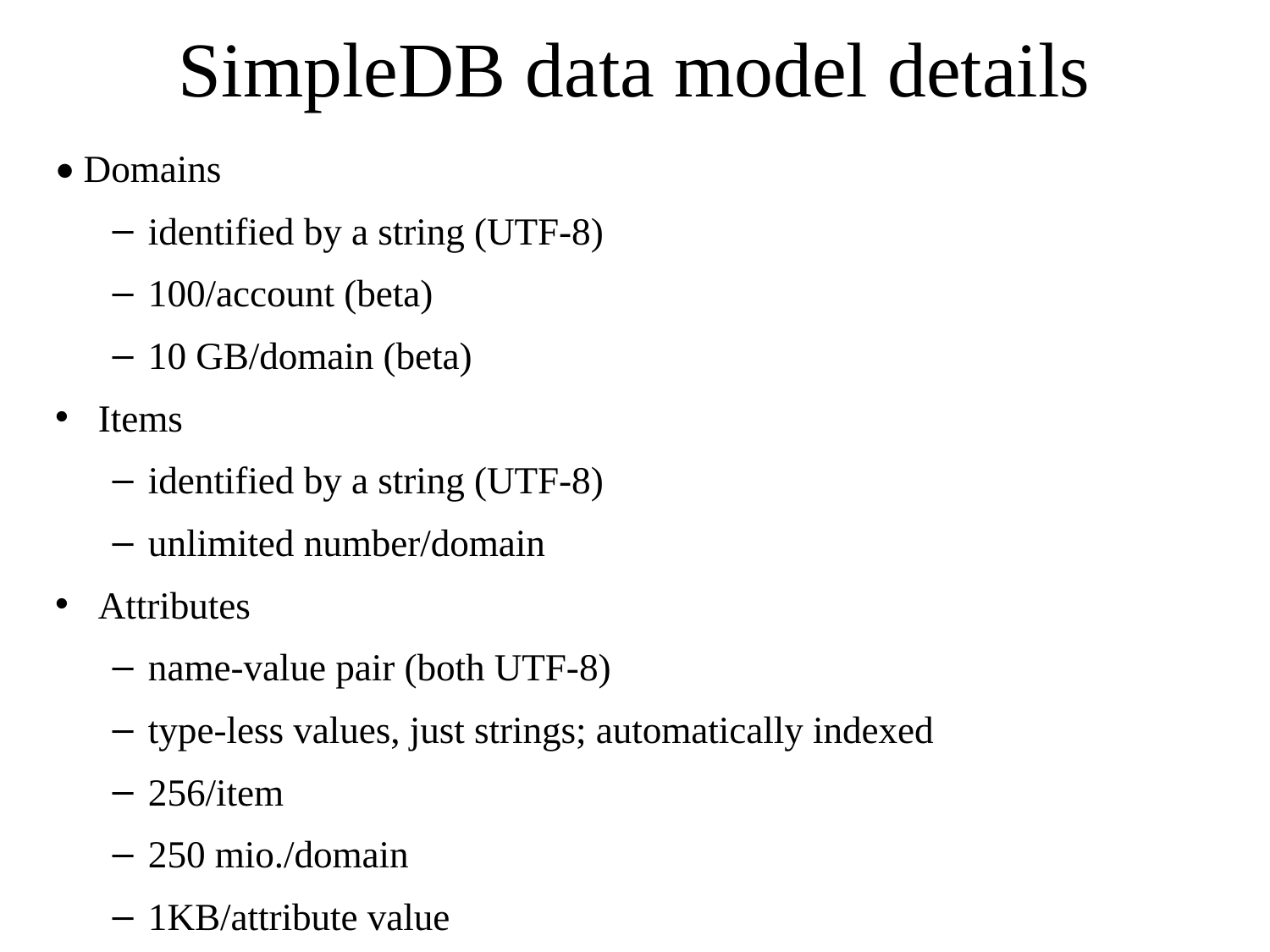

# SimpleDB data model details
• Domains
identified by a string (UTF-8)
100/account (beta)
10 GB/domain (beta)
Items
identified by a string (UTF-8)
unlimited number/domain
Attributes
name-value pair (both UTF-8)
type-less values, just strings; automatically indexed
256/item
250 mio./domain
1KB/attribute value